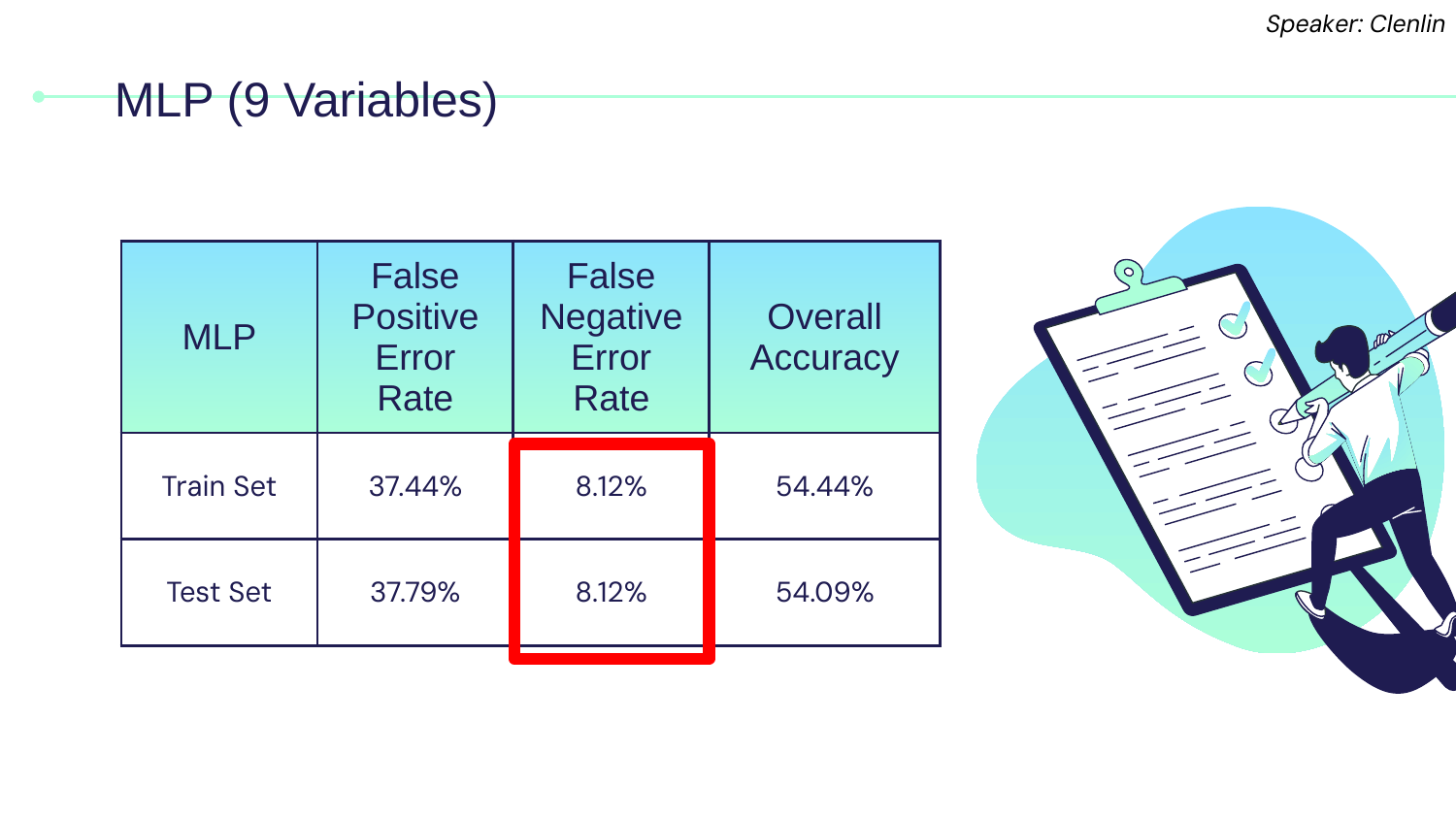

Speaker: Clenlin
# MLP (9 Variables)

| MLP | False Positive Error Rate | False Negative Error Rate | Overall Accuracy |
| --- | --- | --- | --- |
| Train Set | 37.44% | 8.12% | 54.44% |
| Test Set | 37.79% | 8.12% | 54.09% |